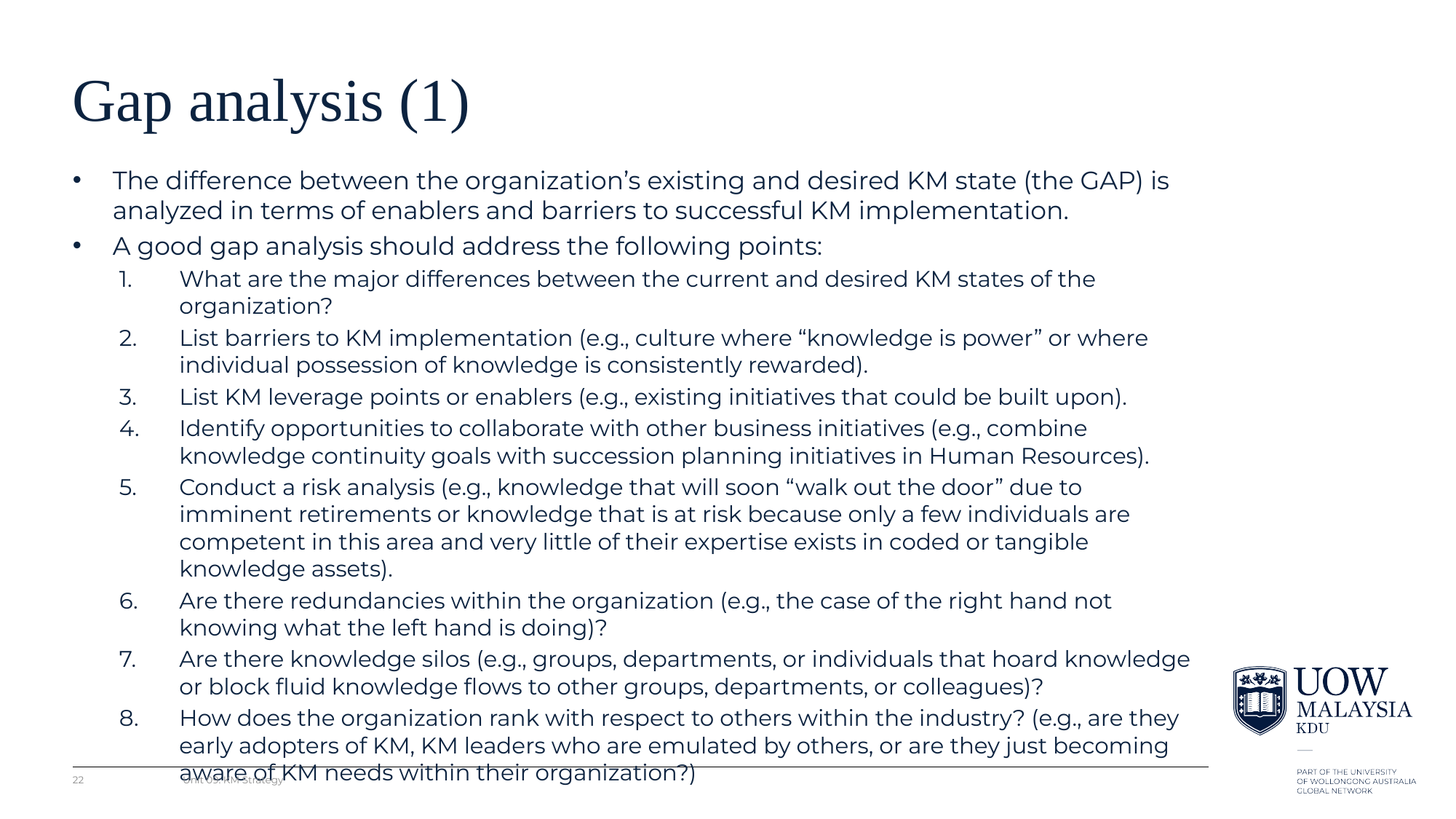

# Gap analysis (1)
The difference between the organization’s existing and desired KM state (the GAP) is analyzed in terms of enablers and barriers to successful KM implementation.
A good gap analysis should address the following points:
What are the major differences between the current and desired KM states of the organization?
List barriers to KM implementation (e.g., culture where “knowledge is power” or where individual possession of knowledge is consistently rewarded).
List KM leverage points or enablers (e.g., existing initiatives that could be built upon).
Identify opportunities to collaborate with other business initiatives (e.g., combine knowledge continuity goals with succession planning initiatives in Human Resources).
Conduct a risk analysis (e.g., knowledge that will soon “walk out the door” due to imminent retirements or knowledge that is at risk because only a few individuals are competent in this area and very little of their expertise exists in coded or tangible knowledge assets).
Are there redundancies within the organization (e.g., the case of the right hand not knowing what the left hand is doing)?
Are there knowledge silos (e.g., groups, departments, or individuals that hoard knowledge or block ﬂuid knowledge ﬂows to other groups, departments, or colleagues)?
How does the organization rank with respect to others within the industry? (e.g., are they early adopters of KM, KM leaders who are emulated by others, or are they just becoming aware of KM needs within their organization?)
22
Unit 09: KM Strategy